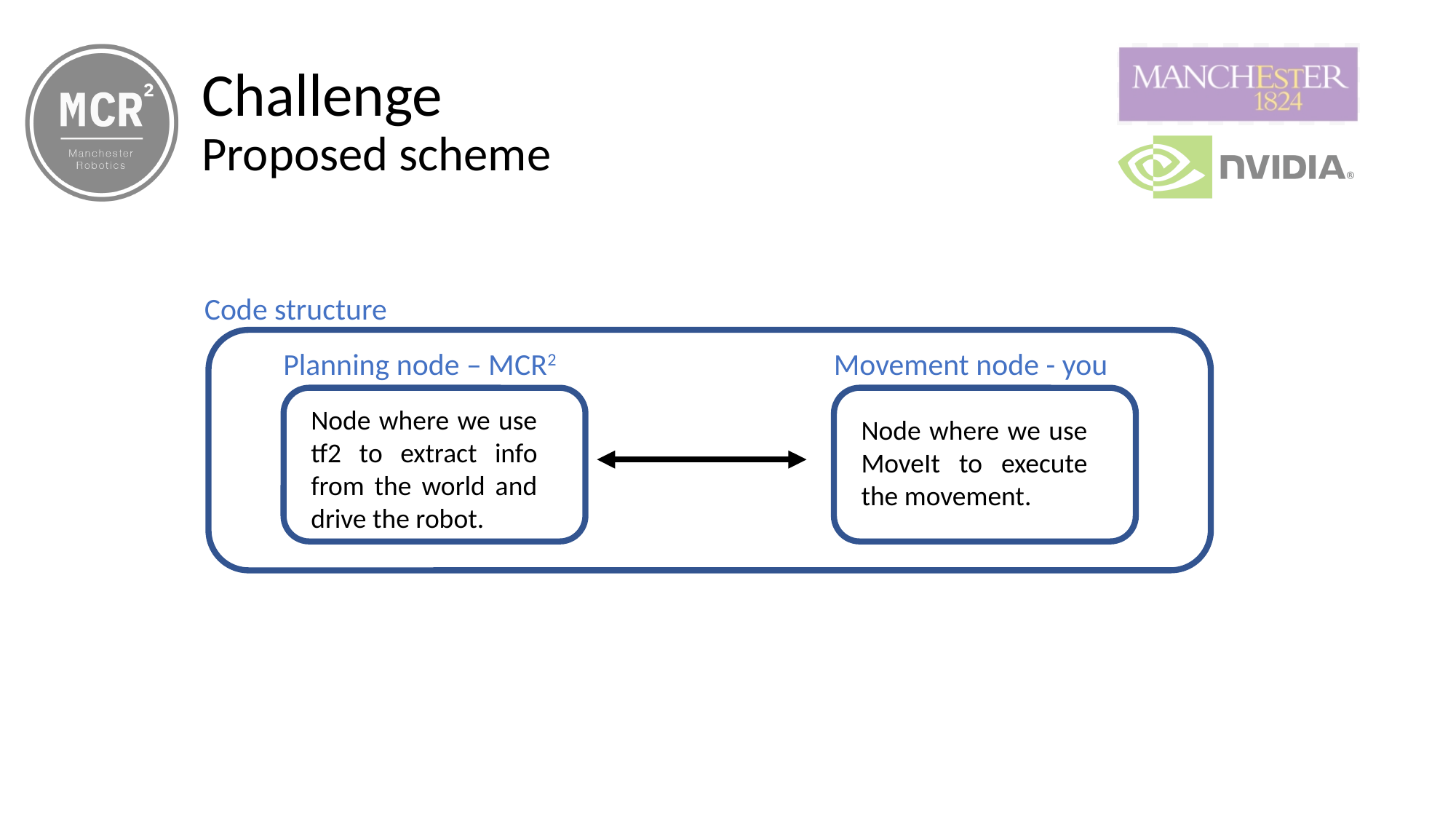

# Challenge Proposed scheme
Code structure

Planning node – MCR2
Movement node - you

Node where we use tf2 to extract info from the world and drive the robot.
Node where we use MoveIt to execute the movement.